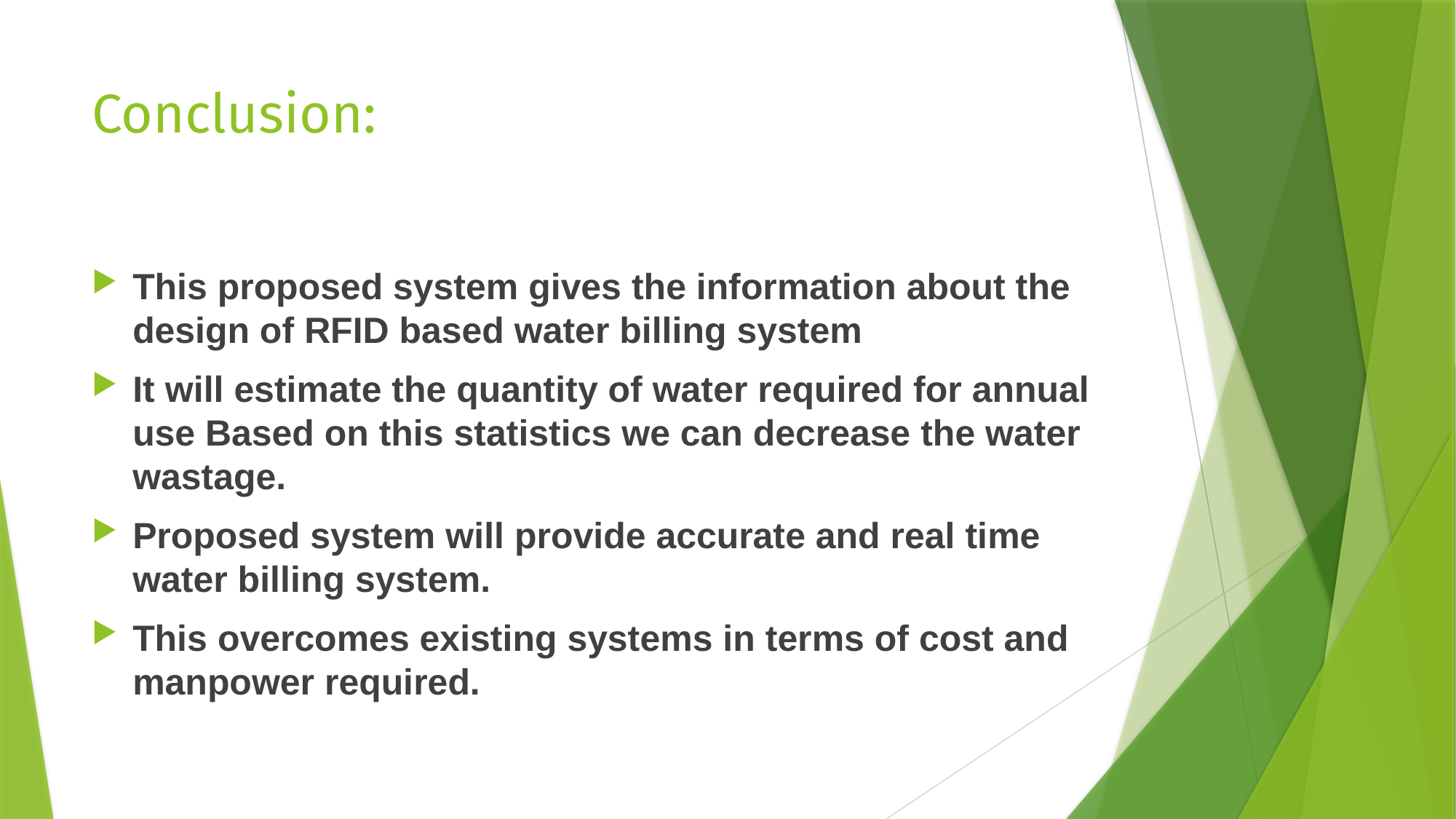

# Conclusion:
This proposed system gives the information about the design of RFID based water billing system
It will estimate the quantity of water required for annual use Based on this statistics we can decrease the water wastage.
Proposed system will provide accurate and real time water billing system.
This overcomes existing systems in terms of cost and manpower required.